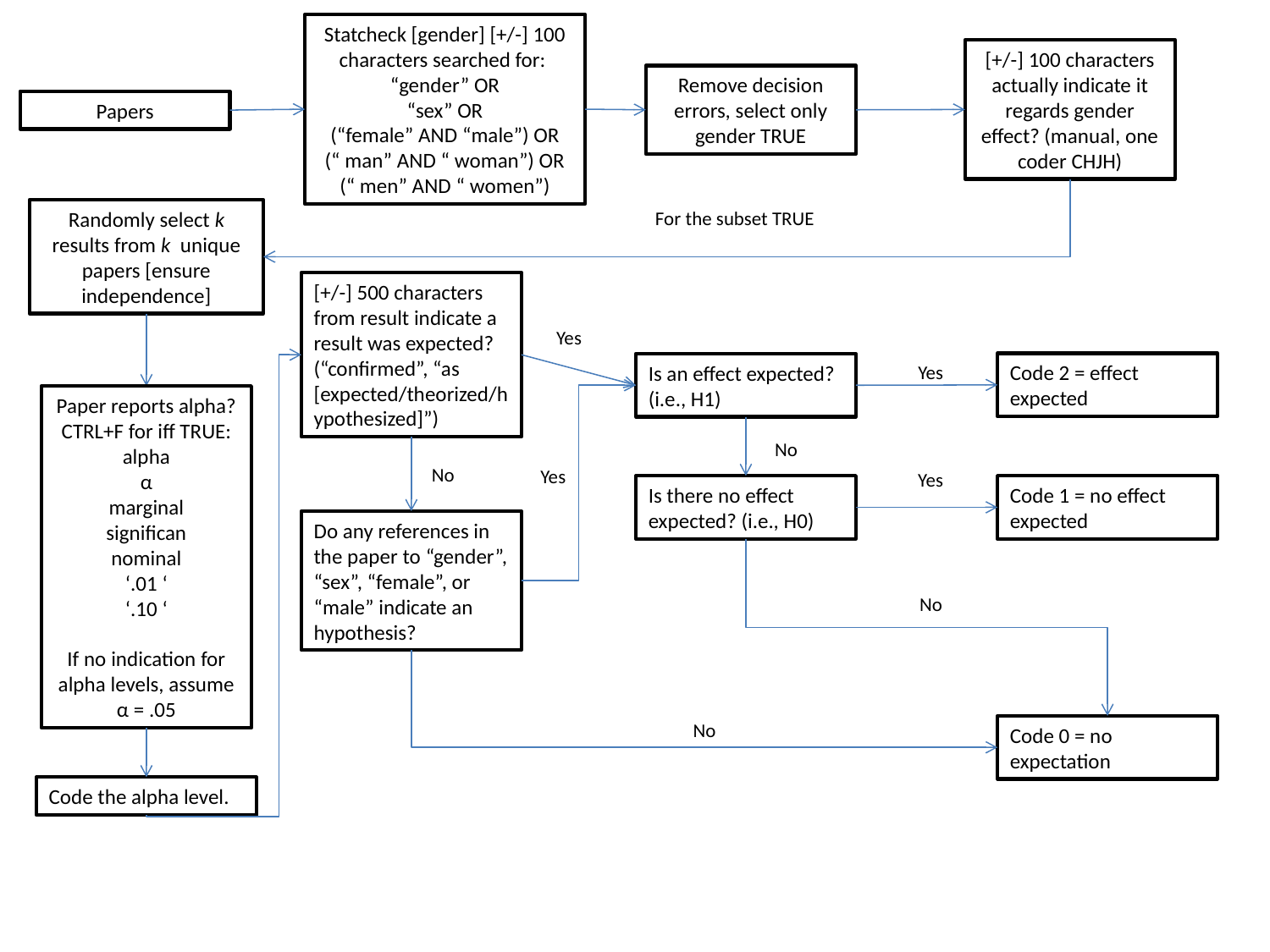

Statcheck [gender] [+/-] 100 characters searched for:
“gender” OR
“sex” OR
(“female” AND “male”) OR
(“ man” AND “ woman”) OR
(“ men” AND “ women”)
[+/-] 100 characters actually indicate it regards gender effect? (manual, one coder CHJH)
Remove decision errors, select only gender TRUE
Papers
Randomly select k results from k  unique papers [ensure independence]
For the subset TRUE
[+/-] 500 characters from result indicate a result was expected? (“confirmed”, “as [expected/theorized/hypothesized]”)
Yes
Code 2 = effect expected
Is an effect expected? (i.e., H1)
Yes
Paper reports alpha? CTRL+F for iff TRUE:
alpha
α
marginal
significan
nominal
‘.01 ‘
‘.10 ‘

If no indication for alpha levels, assume α = .05
No
No
Yes
Yes
Is there no effect expected? (i.e., H0)
Code 1 = no effect expected
Do any references in the paper to “gender”, “sex”, “female”, or “male” indicate an hypothesis?
No
No
Code 0 = no expectation
Code the alpha level.